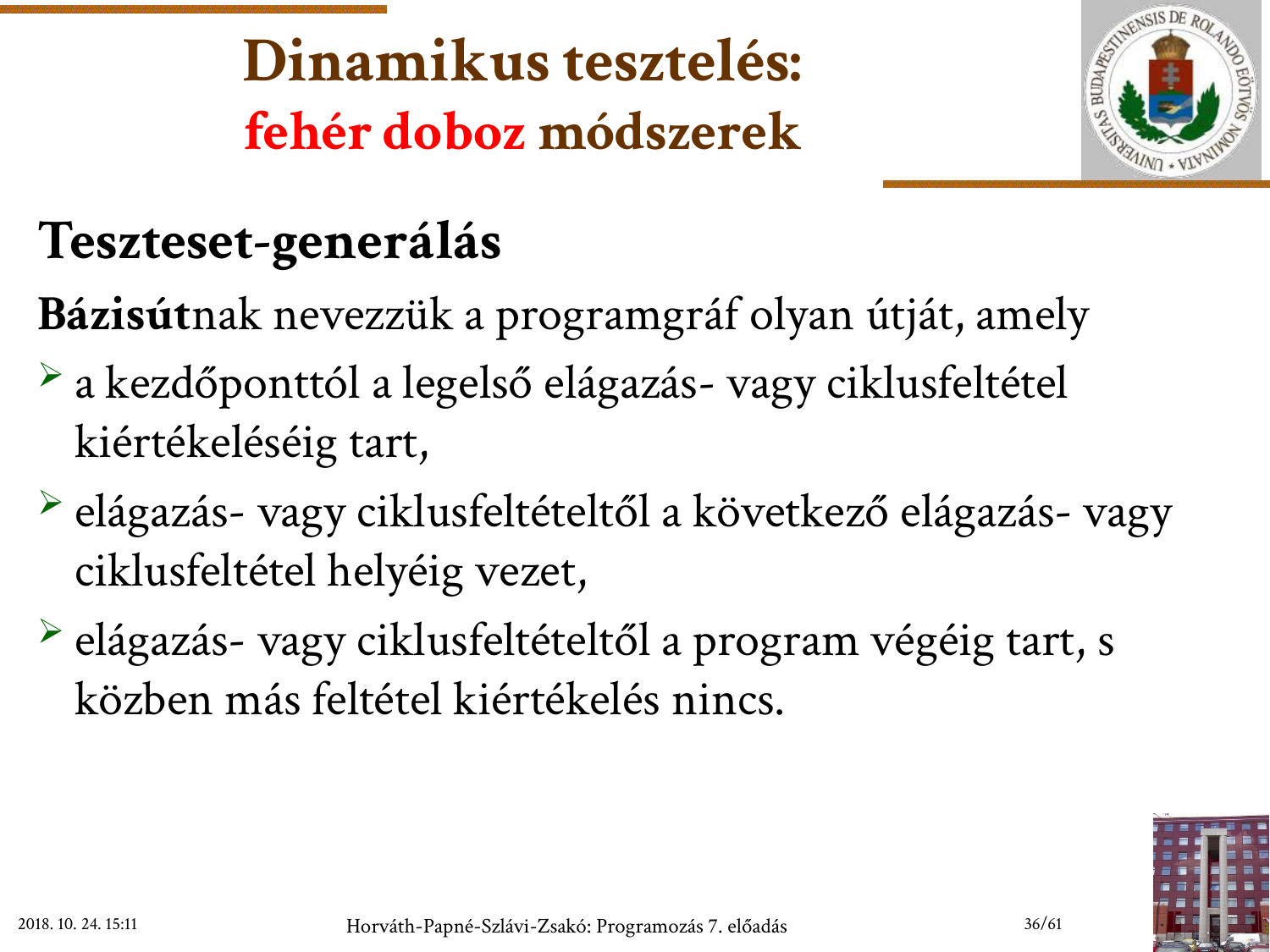

# Dinamikus tesztelés: fehér doboz módszerek
Teszteset-generálás
Bázisútnak nevezzük a programgráf olyan útját, amely
a kezdőponttól a legelső elágazás- vagy ciklusfeltétel kiértékeléséig tart,
elágazás- vagy ciklusfeltételtől a következő elágazás- vagy ciklusfeltétel helyéig vezet,
elágazás- vagy ciklusfeltételtől a program végéig tart, s közben más feltétel kiértékelés nincs.
2018. 10. 24. 15:11
Horváth-Papné-Szlávi-Zsakó: Programozás 7. előadás
36/61